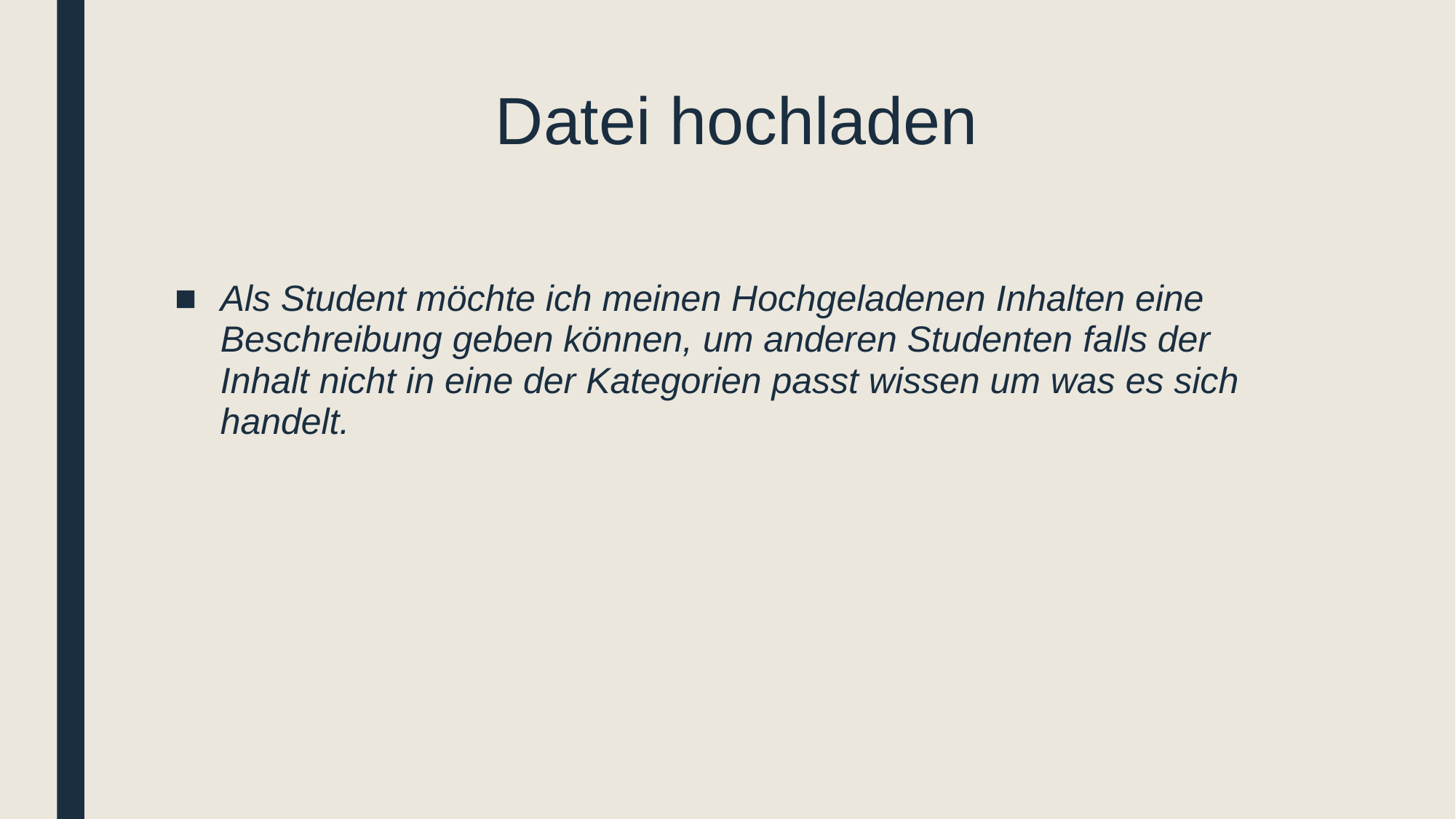

# Datei hochladen
Als Student möchte ich meinen Hochgeladenen Inhalten eine Beschreibung geben können, um anderen Studenten falls der Inhalt nicht in eine der Kategorien passt wissen um was es sich handelt.